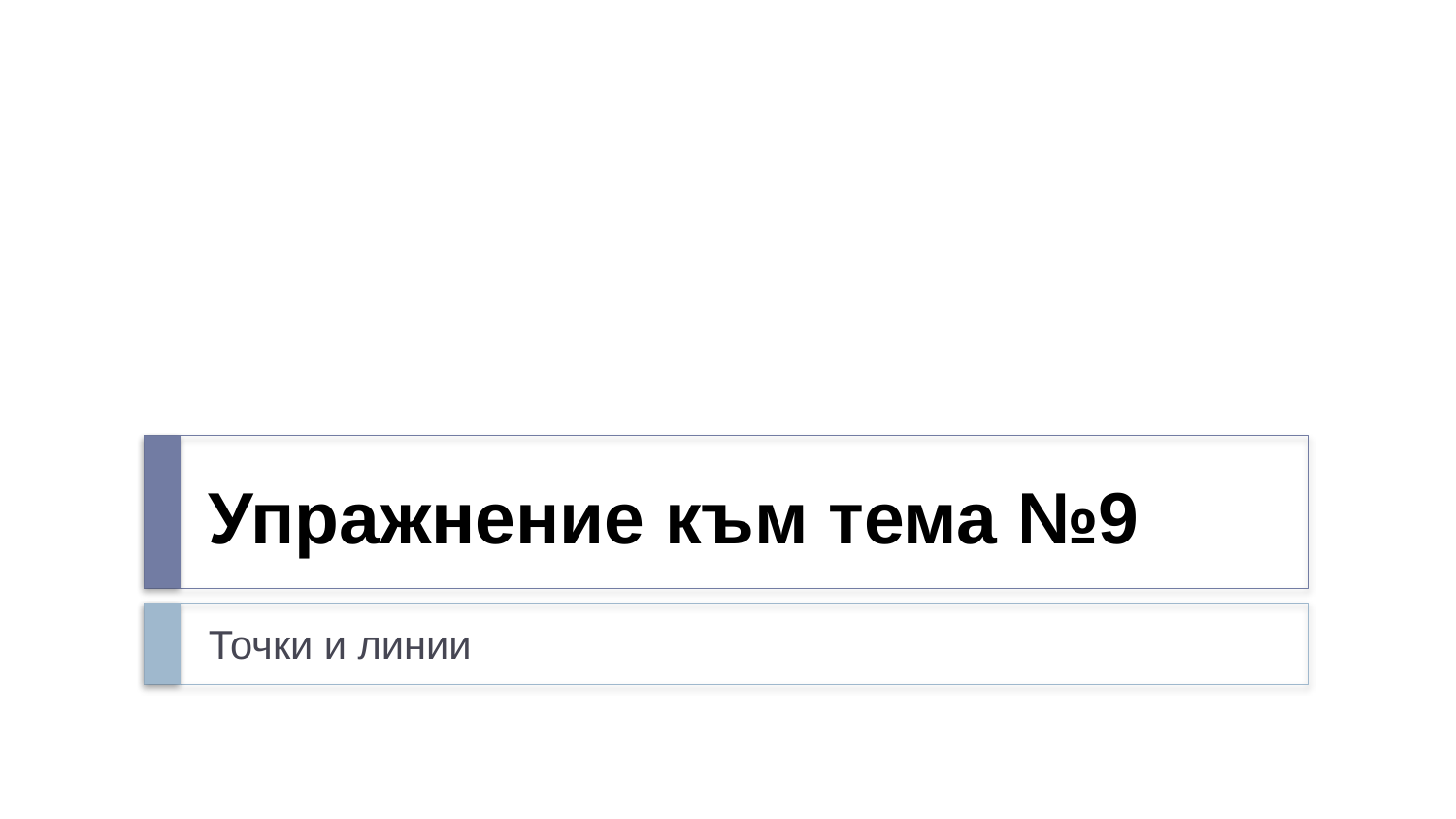

# Упражнение към тема №9
Точки и линии